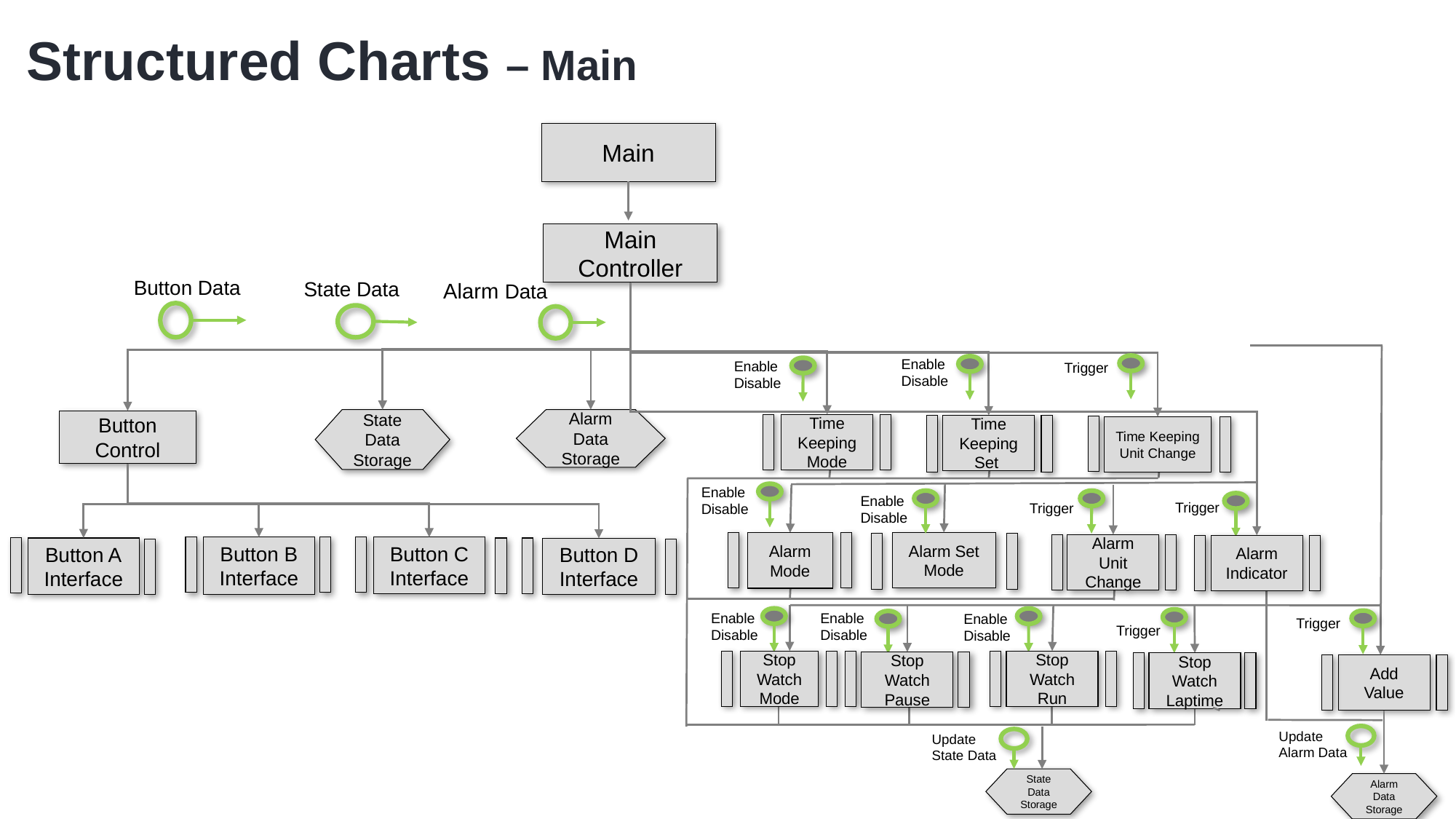

Structured Charts – Main
Main
Main Controller
Button Data
State Data
Alarm Data

Enable
Disable
Enable
Disable
Trigger

State Data Storage
Alarm Data Storage
Button
Control

Time Keeping Mode

Time Keeping Set

Time Keeping Unit Change

Enable
Disable

Enable
Disable

Trigger
Trigger

Alarm Set Mode
Alarm
Mode

Alarm
Unit Change

Alarm
Indicator

Button B
Interface
Button C
Interface

Button A
Interface

Button D
Interface

Enable
Disable
Enable
Disable
Enable
Disable

Trigger

Trigger

Stop
Watch
Mode

Stop
Watch
Run

Stop
Watch
Pause

Stop
Watch
Laptime

Add Value

Update
Alarm Data
Update
State Data

State Data Storage
Alarm Data Storage